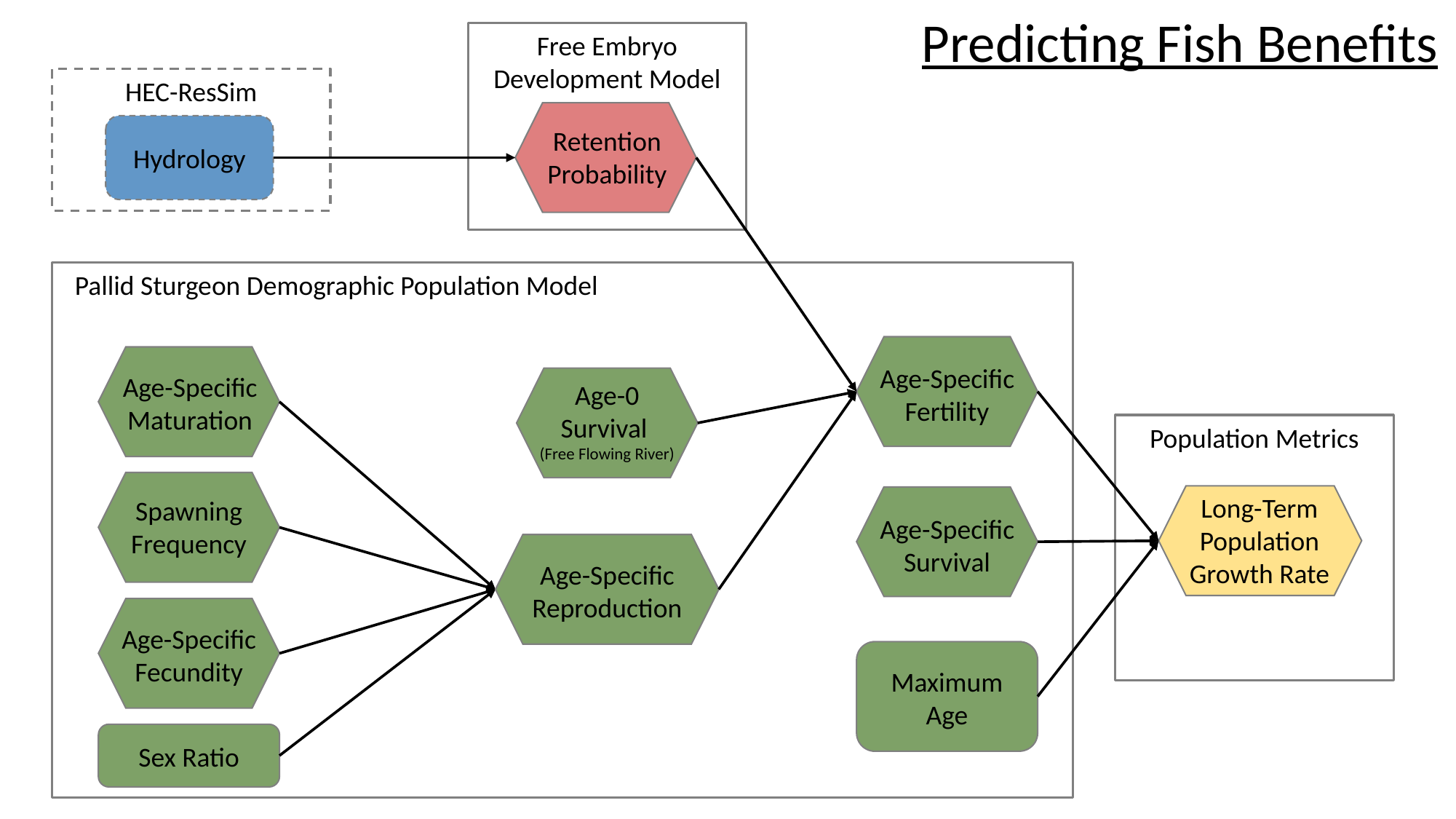

Predicting Fish Benefits
Free Embryo Development Model

Retention Probability
HEC-ResSim

Hydrology
  Pallid Sturgeon Demographic Population Model

Age-Specific
Fertility

Age-Specific
Survival

Maximum Age

Age-Specific
Maturation

Spawning Frequency

Age-Specific
Fecundity

Sex Ratio

Age-0
Survival
(Free Flowing River)

Age-Specific
Reproduction
Population Metrics

Long-Term Population Growth Rate